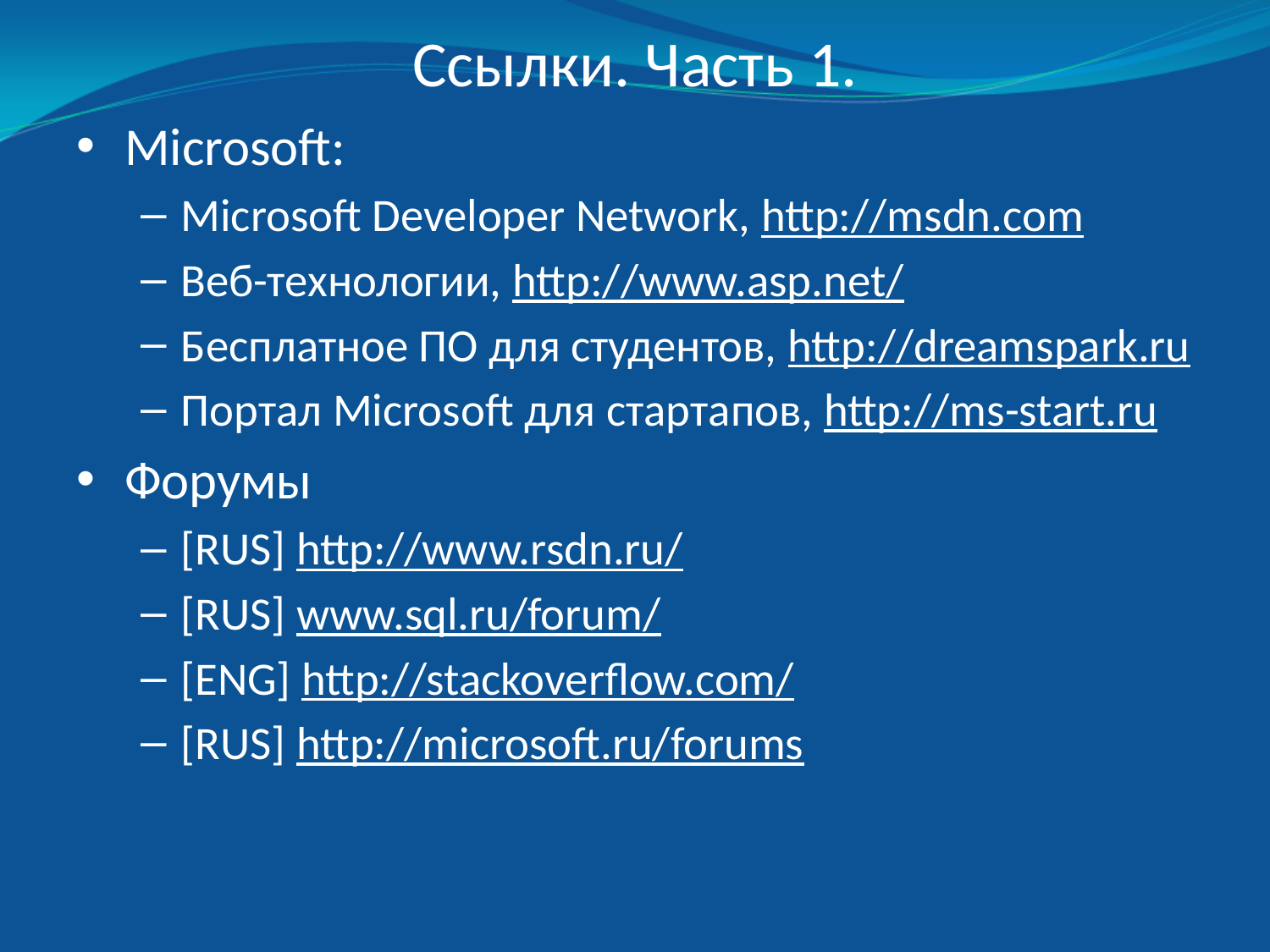

# Ссылки. Часть 1.
Microsoft:
Microsoft Developer Network, http://msdn.com
Веб-технологии, http://www.asp.net/
Бесплатное ПО для студентов, http://dreamspark.ru
Портал Microsoft для стартапов, http://ms-start.ru
Форумы
[RUS] http://www.rsdn.ru/
[RUS] www.sql.ru/forum/
[ENG] http://stackoverflow.com/
[RUS] http://microsoft.ru/forums